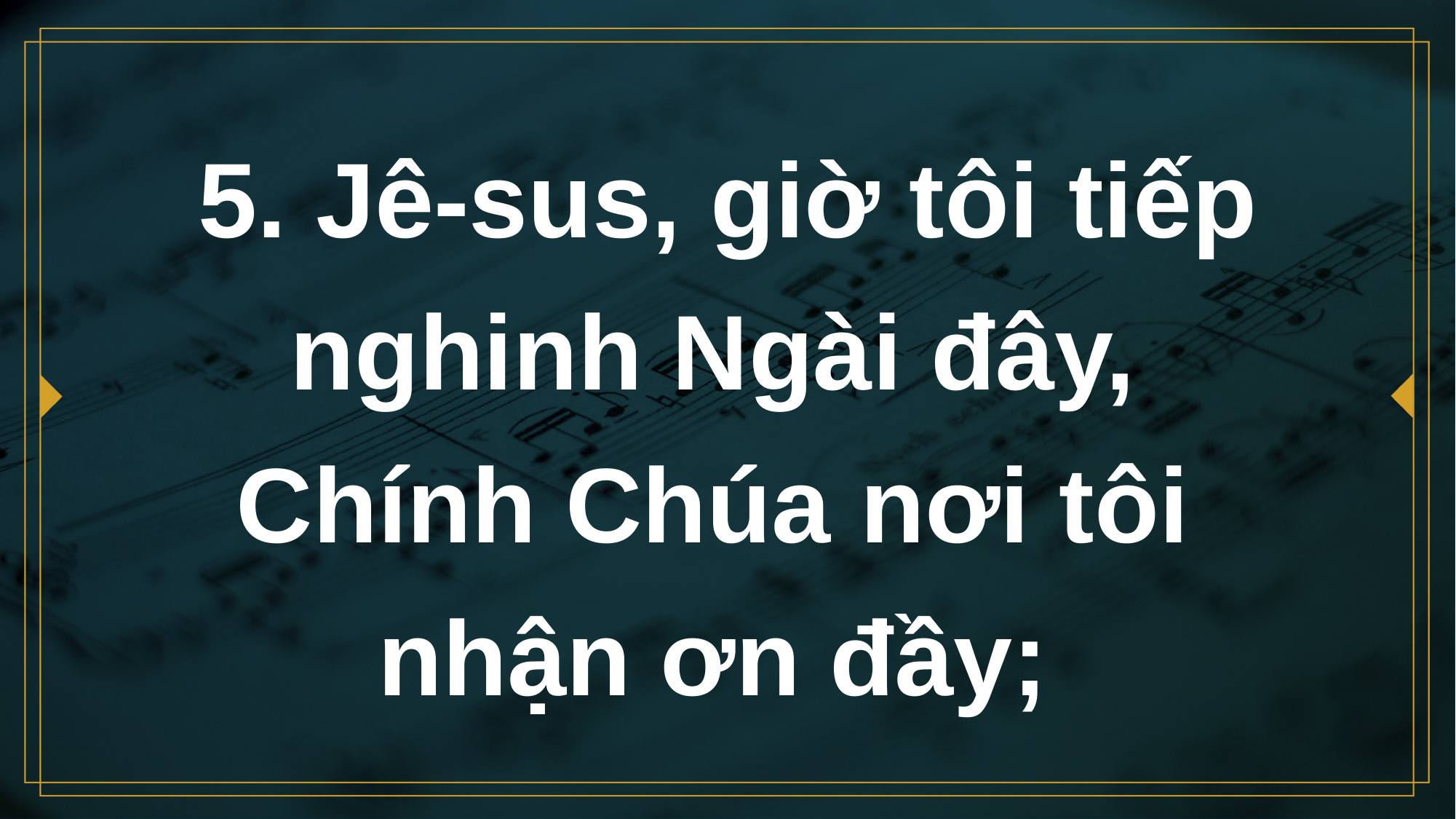

# 5. Jê-sus, giờ tôi tiếp nghinh Ngài đây, Chính Chúa nơi tôi nhận ơn đầy;